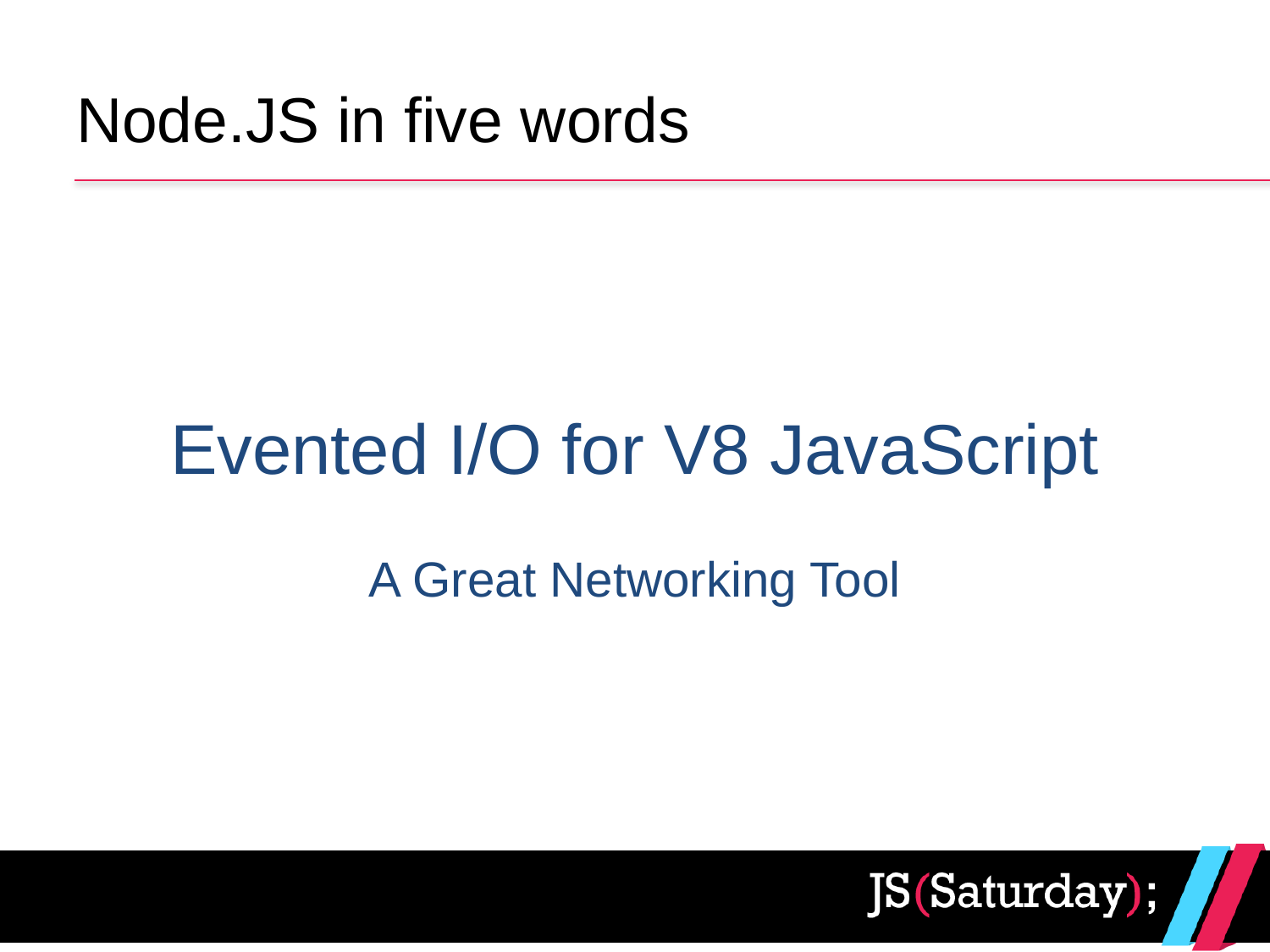

# Node.JS in five words
Evented I/O for V8 JavaScript

A Great Networking Tool